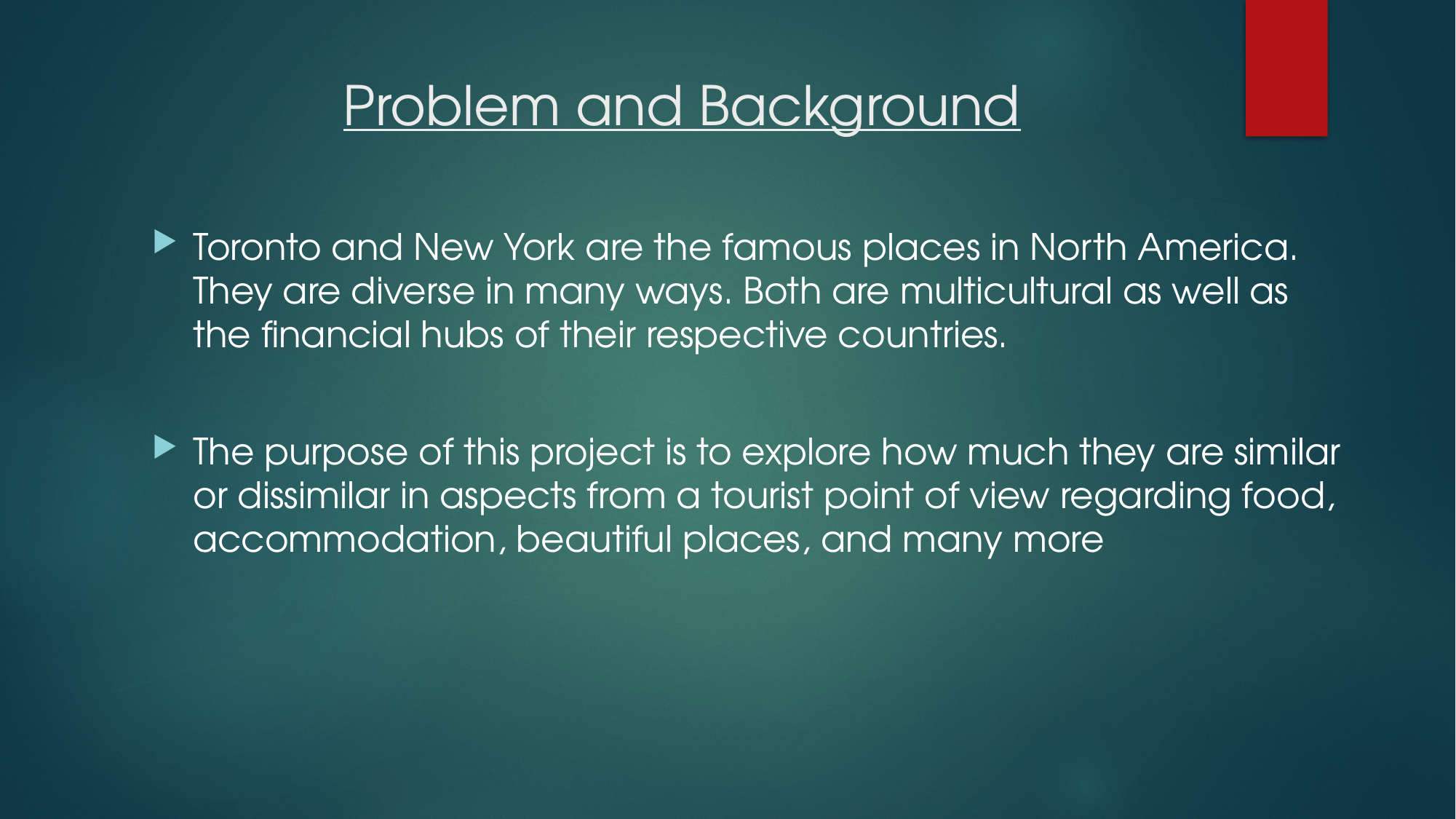

# Problem and Background
Toronto and New York are the famous places in North America. They are diverse in many ways. Both are multicultural as well as the financial hubs of their respective countries.

The purpose of this project is to explore how much they are similar or dissimilar in aspects from a tourist point of view regarding food, accommodation, beautiful places, and many more